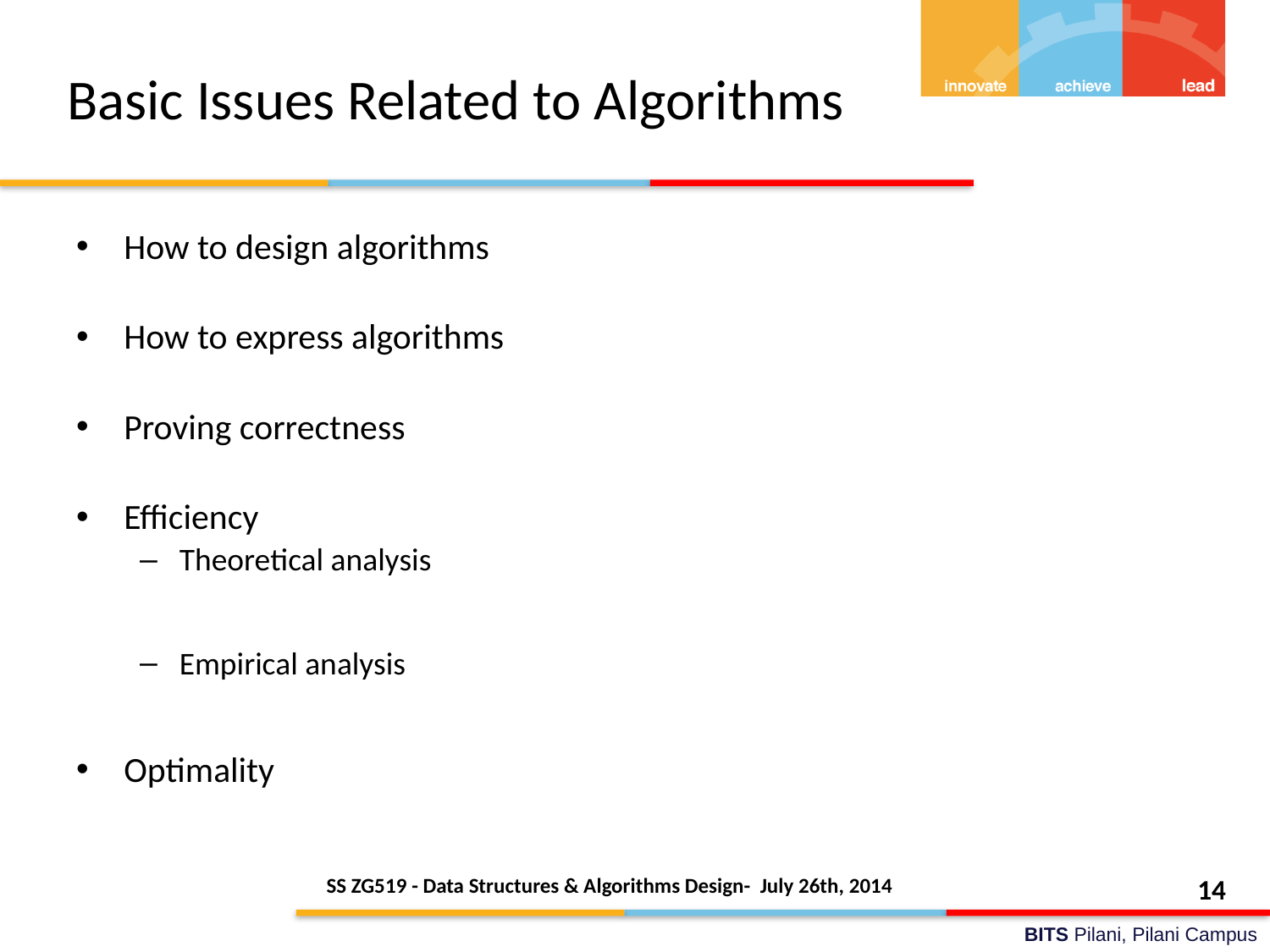

# Basic Issues Related to Algorithms
How to design algorithms

How to express algorithms

Proving correctness

Efficiency
Theoretical analysis

Empirical analysis

Optimality

SS ZG519 - Data Structures & Algorithms Design-  July 26th, 2014
14